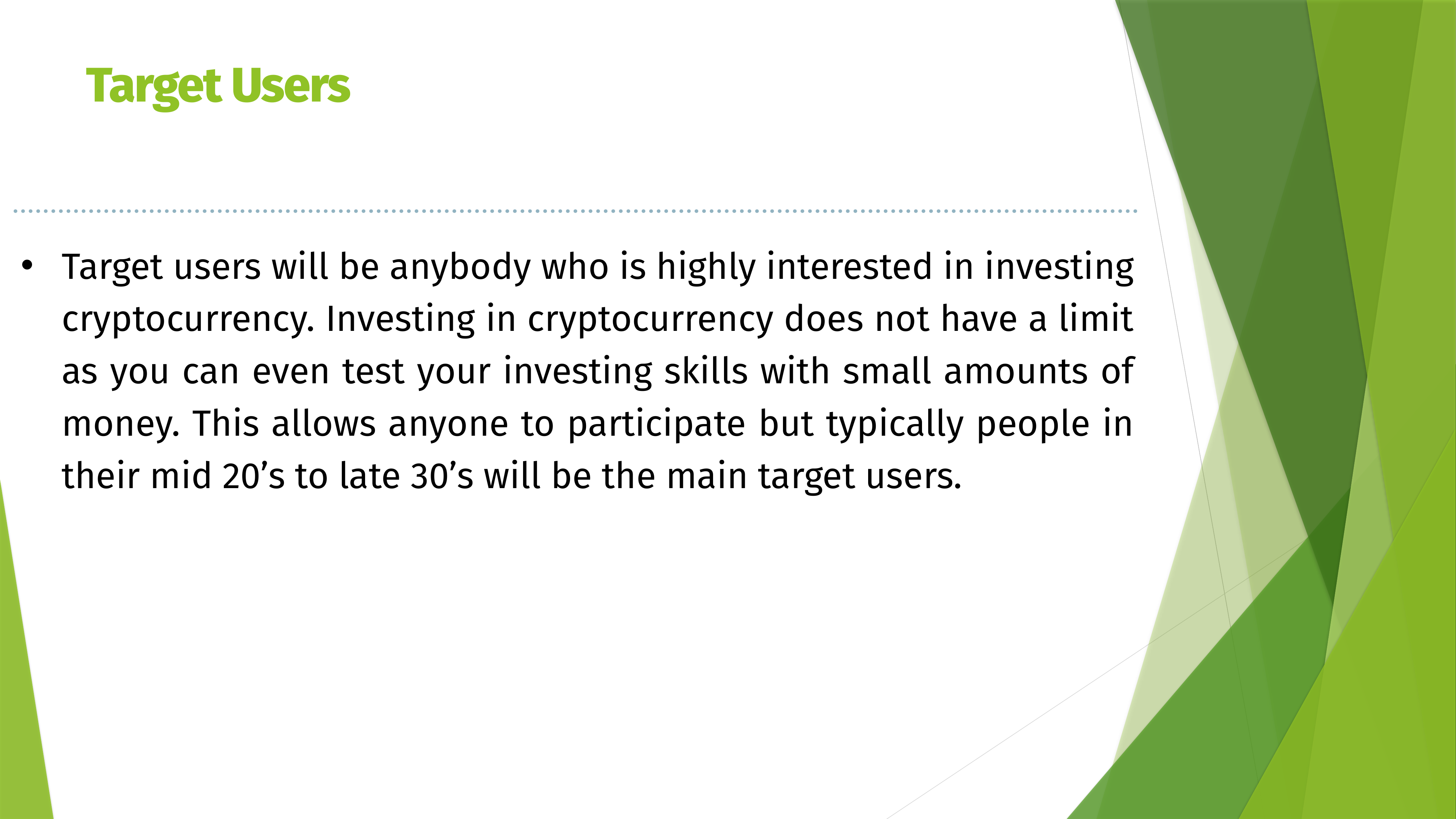

Target Users
Target users will be anybody who is highly interested in investing cryptocurrency. Investing in cryptocurrency does not have a limit as you can even test your investing skills with small amounts of money. This allows anyone to participate but typically people in their mid 20’s to late 30’s will be the main target users.